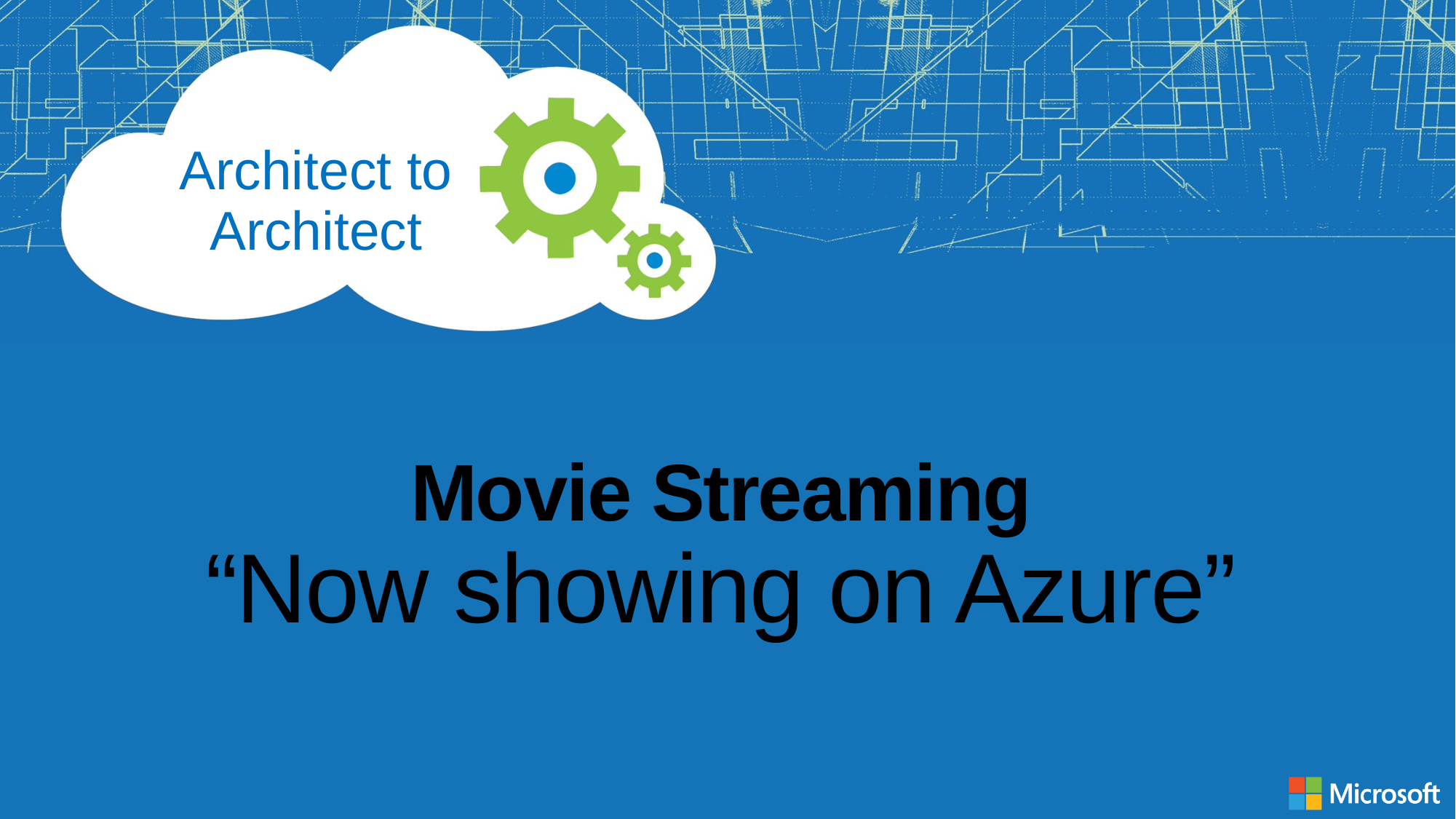

# Movie Streaming “Now showing on Azure”